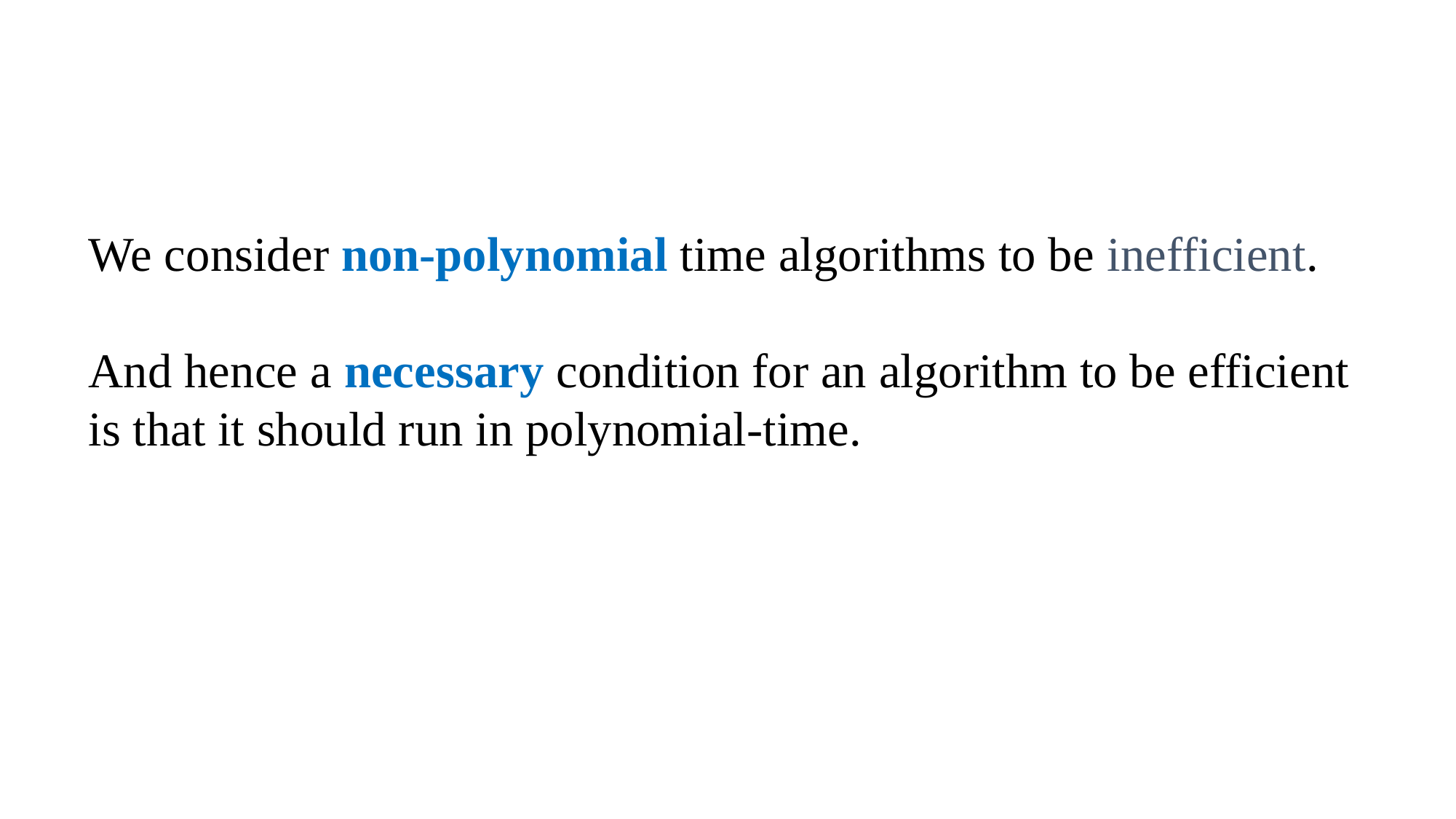

We consider non-polynomial time algorithms to be inefficient.

And hence a necessary condition for an algorithm to be efficient is that it should run in polynomial-time.